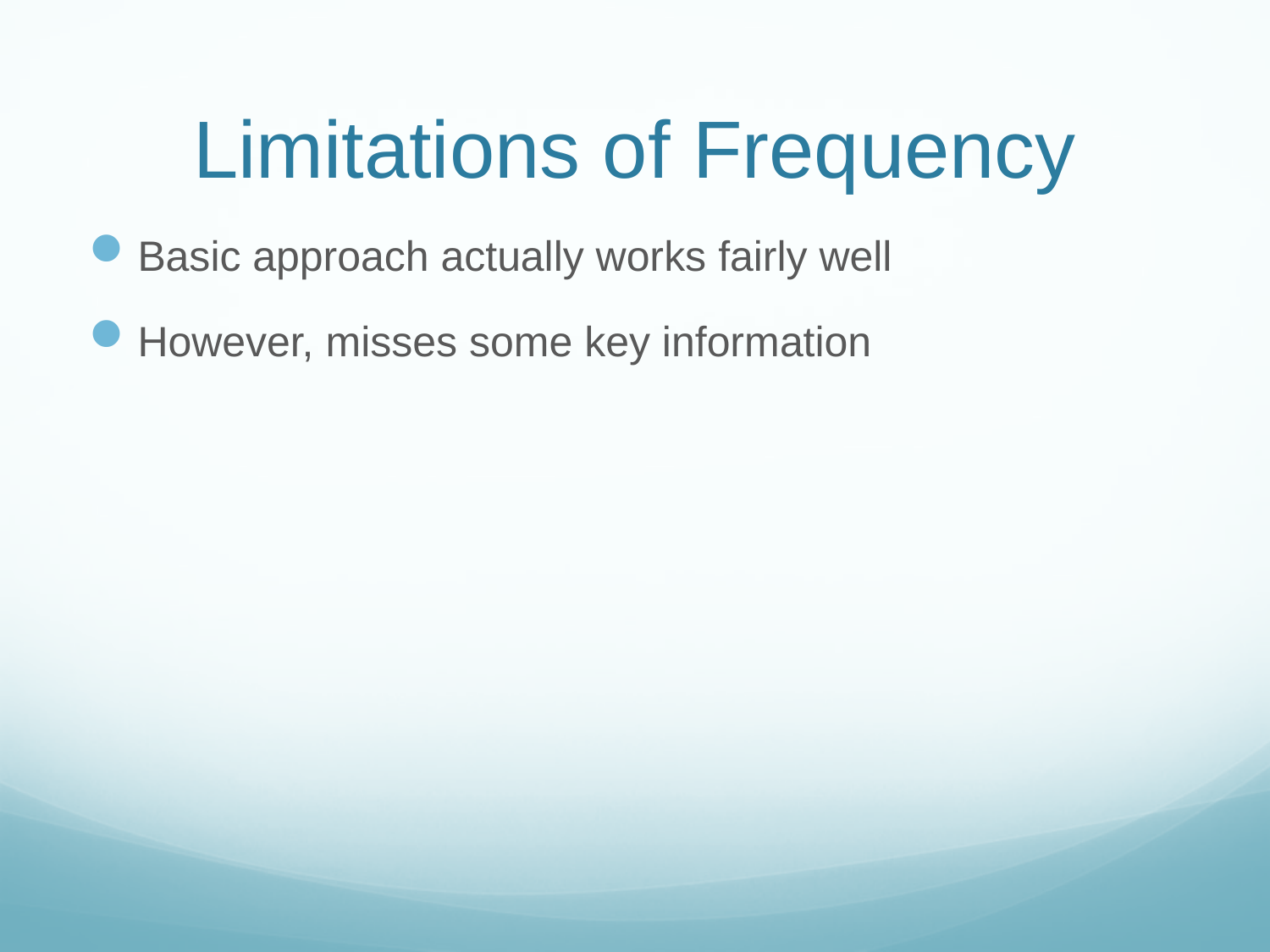

# Limitations of Frequency
Basic approach actually works fairly well
However, misses some key information